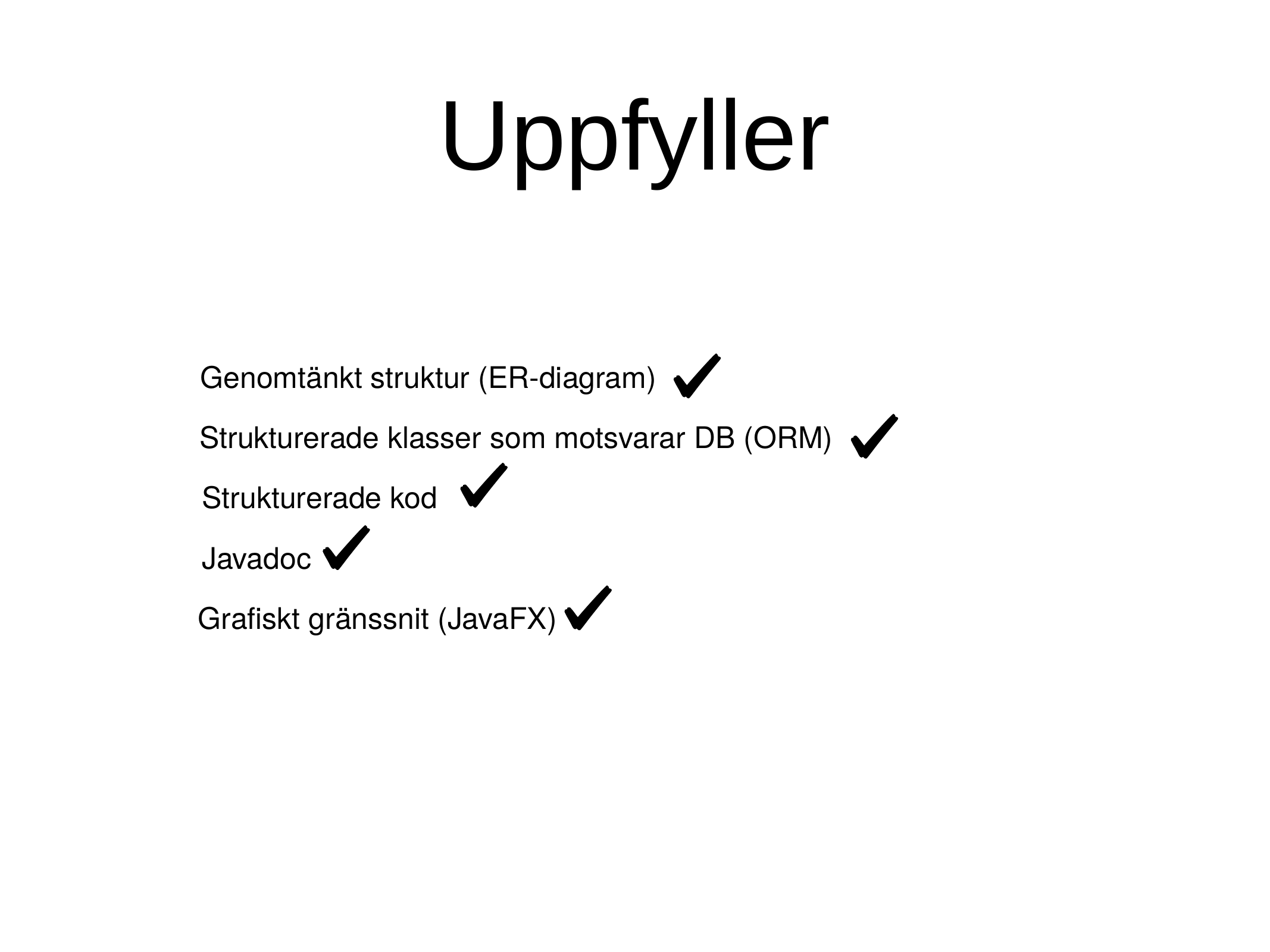

# Uppfyller

Genomtänkt struktur (ER-diagram)

Strukturerade klasser som motsvarar DB (ORM)

Strukturerade kod

Javadoc

Grafiskt gränssnit (JavaFX)